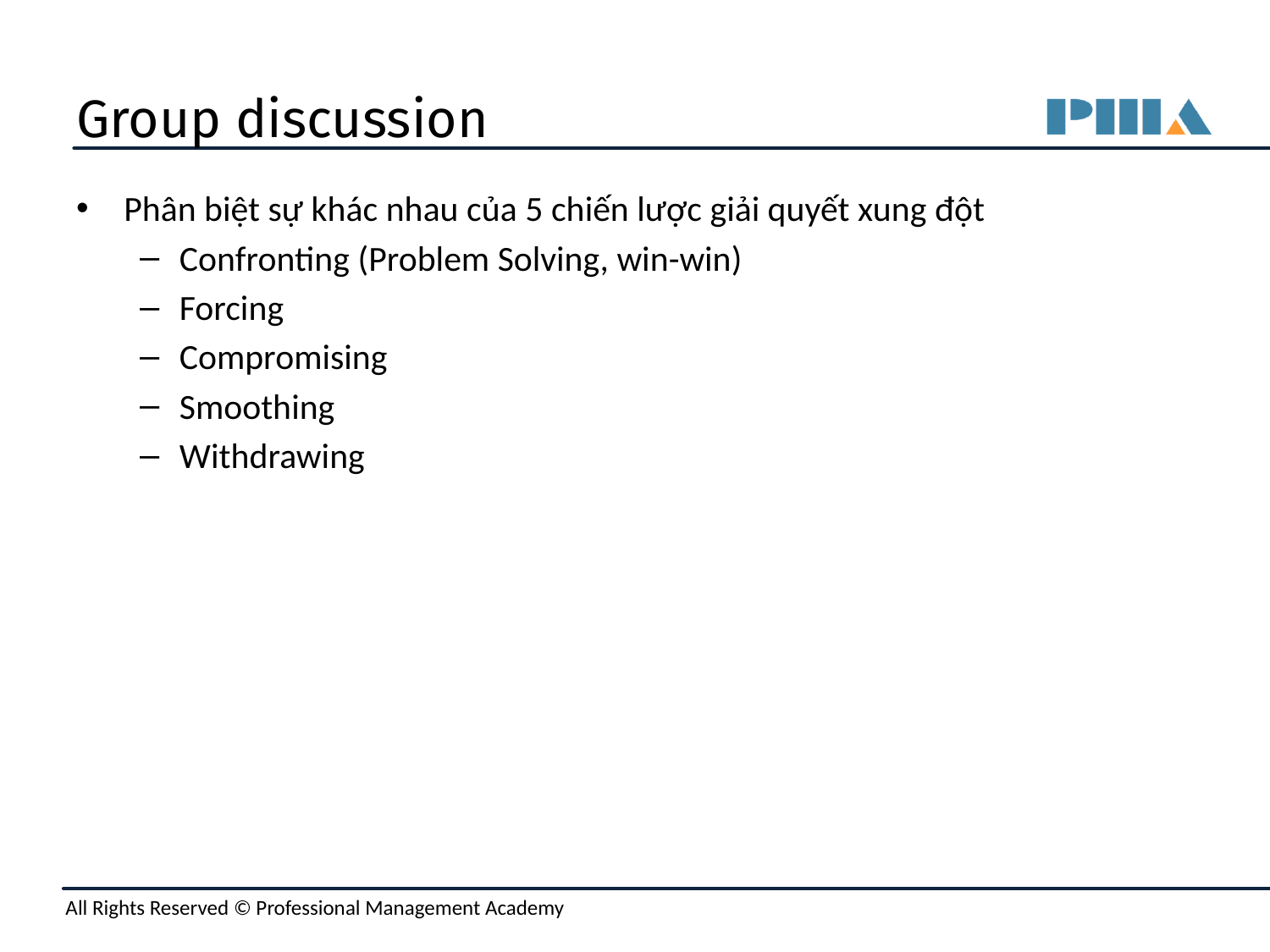

# Group discussion
Phân biệt sự khác nhau của 5 chiến lược giải quyết xung đột
Confronting (Problem Solving, win-win)
Forcing
Compromising
Smoothing
Withdrawing